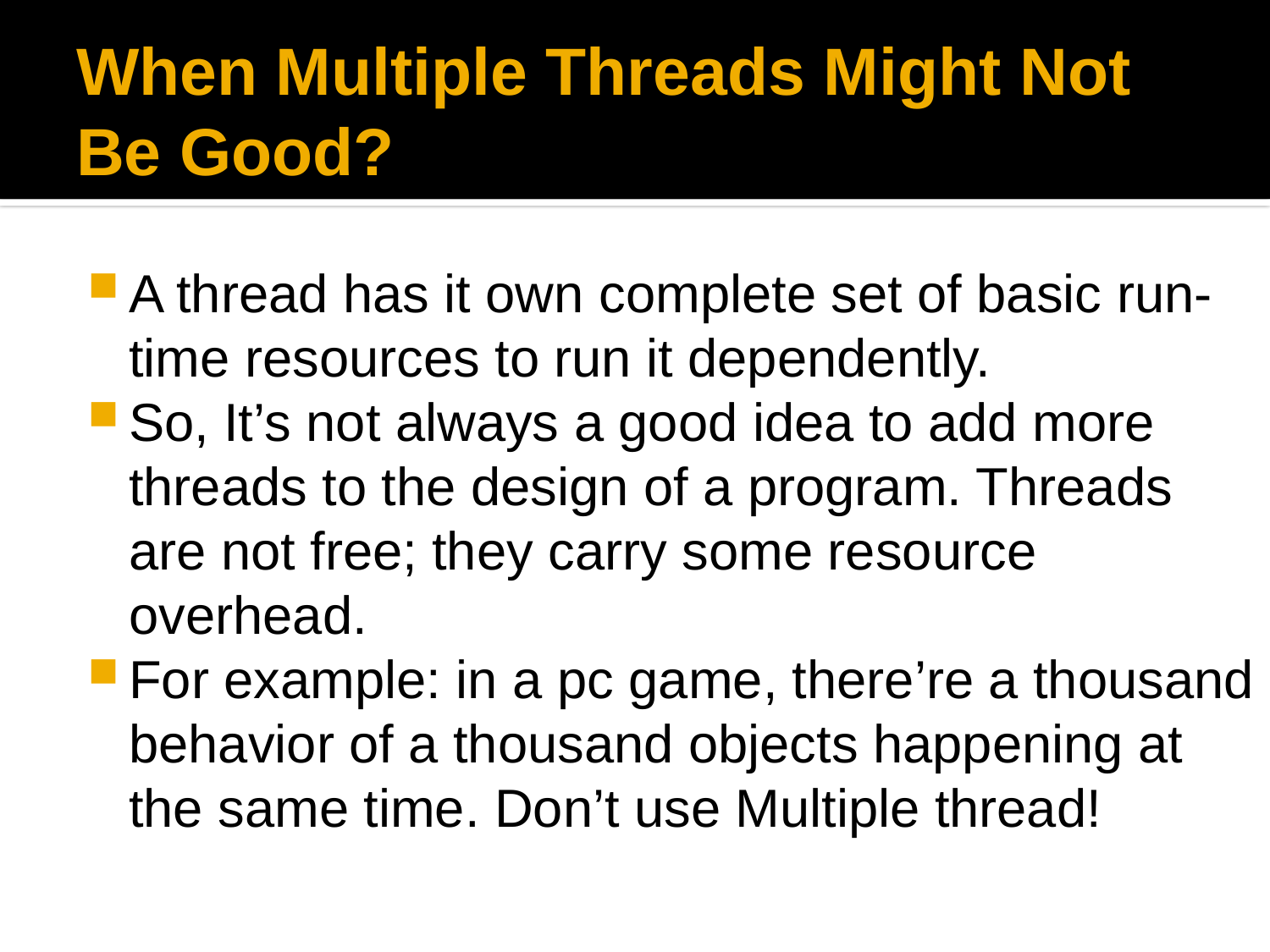

# When Multiple Threads Might Not Be Good?
A thread has it own complete set of basic run-time resources to run it dependently.
So, It’s not always a good idea to add more threads to the design of a program. Threads are not free; they carry some resource overhead.
For example: in a pc game, there’re a thousand behavior of a thousand objects happening at the same time. Don’t use Multiple thread!